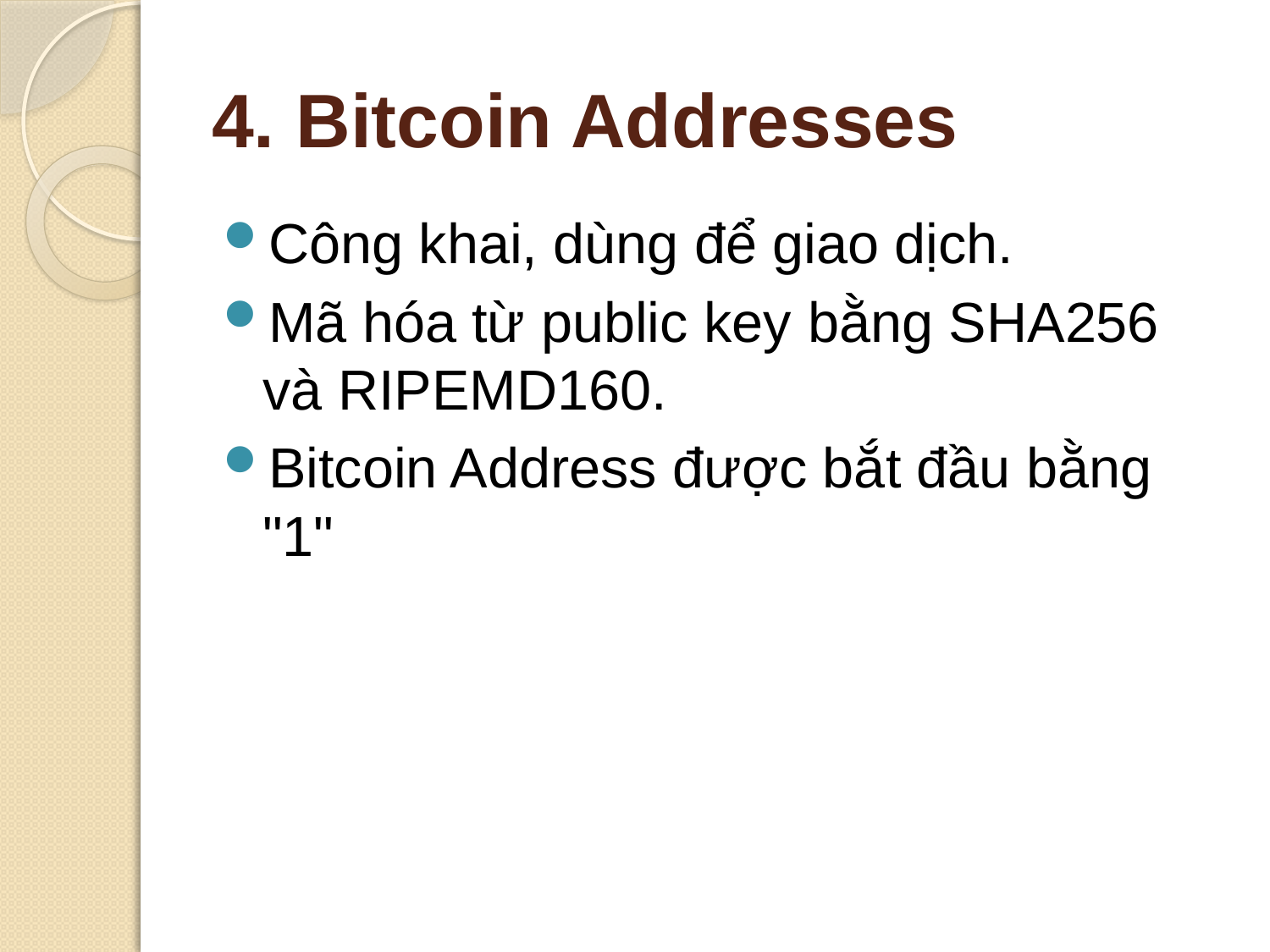

# 4. Bitcoin Addresses
Công khai, dùng để giao dịch.
Mã hóa từ public key bằng SHA256 và RIPEMD160.
Bitcoin Address được bắt đầu bằng "1"